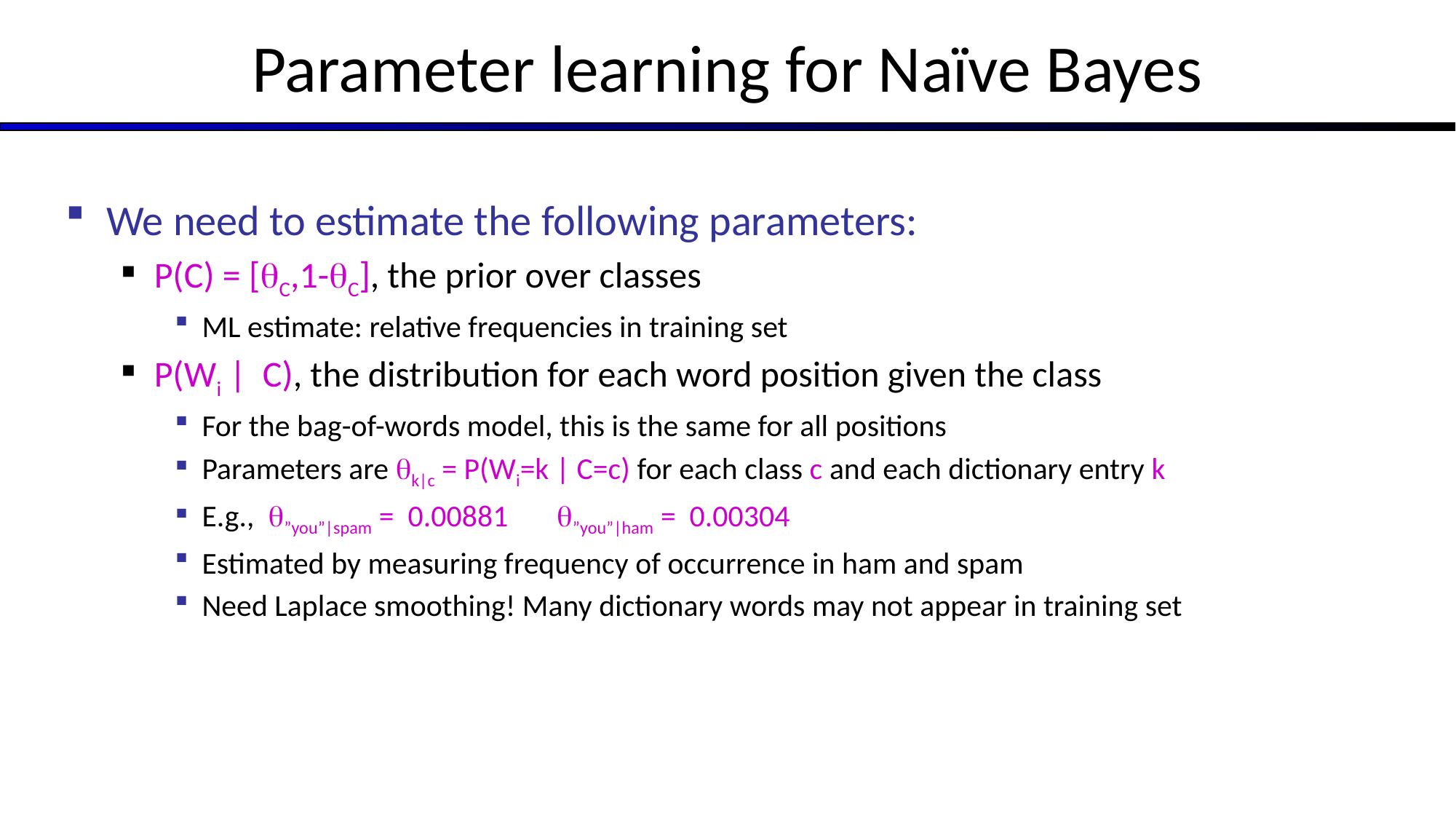

# Parameter learning for Naïve Bayes
We need to estimate the following parameters:
P(C) = [θC,1-θC], the prior over classes
ML estimate: relative frequencies in training set
P(Wi |  C), the distribution for each word position given the class
For the bag-of-words model, this is the same for all positions
Parameters are θk|c = P(Wi=k | C=c) for each class c and each dictionary entry k
E.g.,  θ”you”|spam =  0.00881       θ”you”|ham =  0.00304
Estimated by measuring frequency of occurrence in ham and spam
Need Laplace smoothing! Many dictionary words may not appear in training set